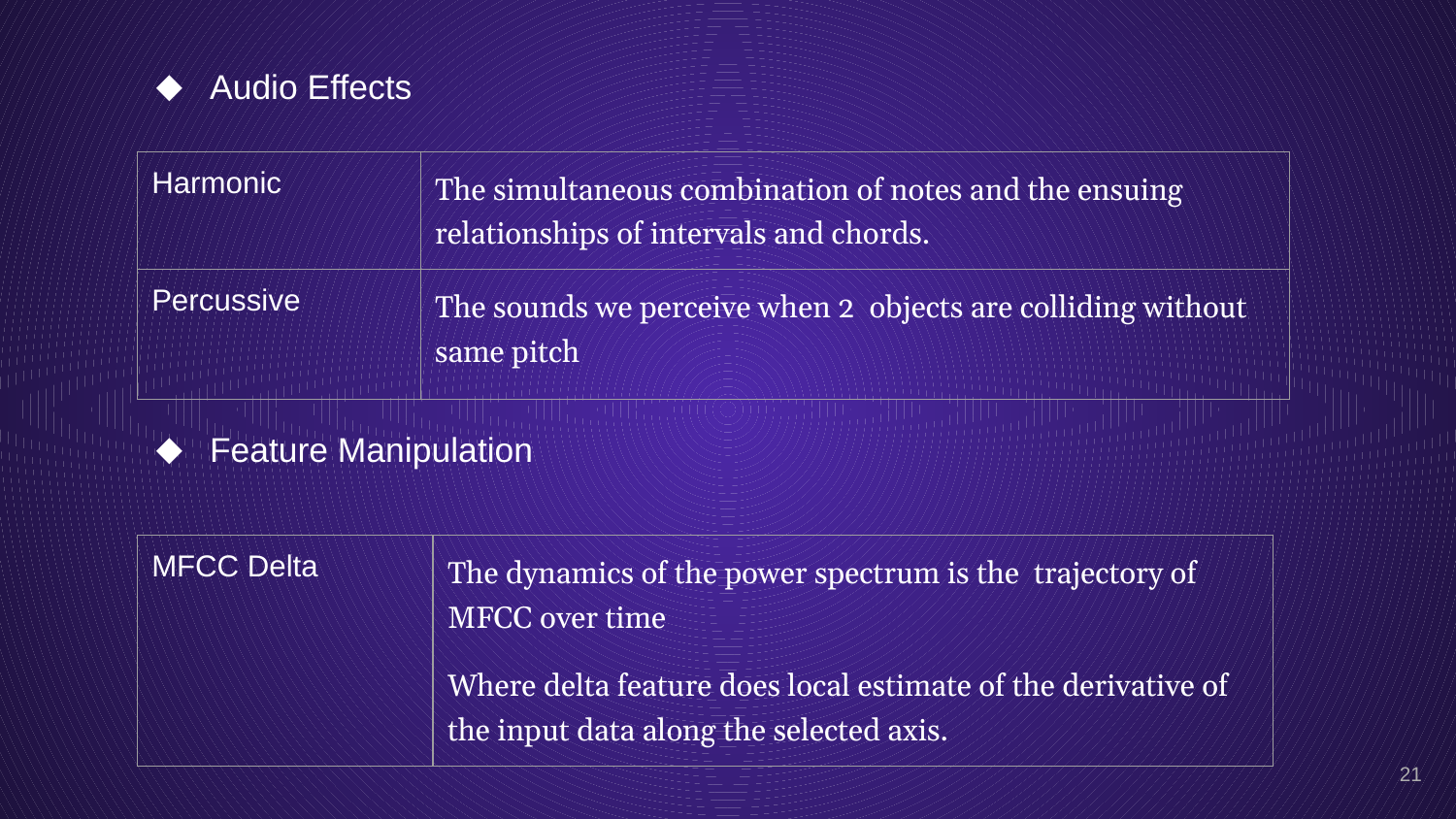

Audio Effects

Feature Manipulation

| Harmonic | The simultaneous combination of notes and the ensuing relationships of intervals and chords. |
| --- | --- |
| Percussive | The sounds we perceive when 2 objects are colliding without same pitch |
| MFCC Delta | The dynamics of the power spectrum is the trajectory of MFCC over time Where delta feature does local estimate of the derivative of the input data along the selected axis. |
| --- | --- |
21